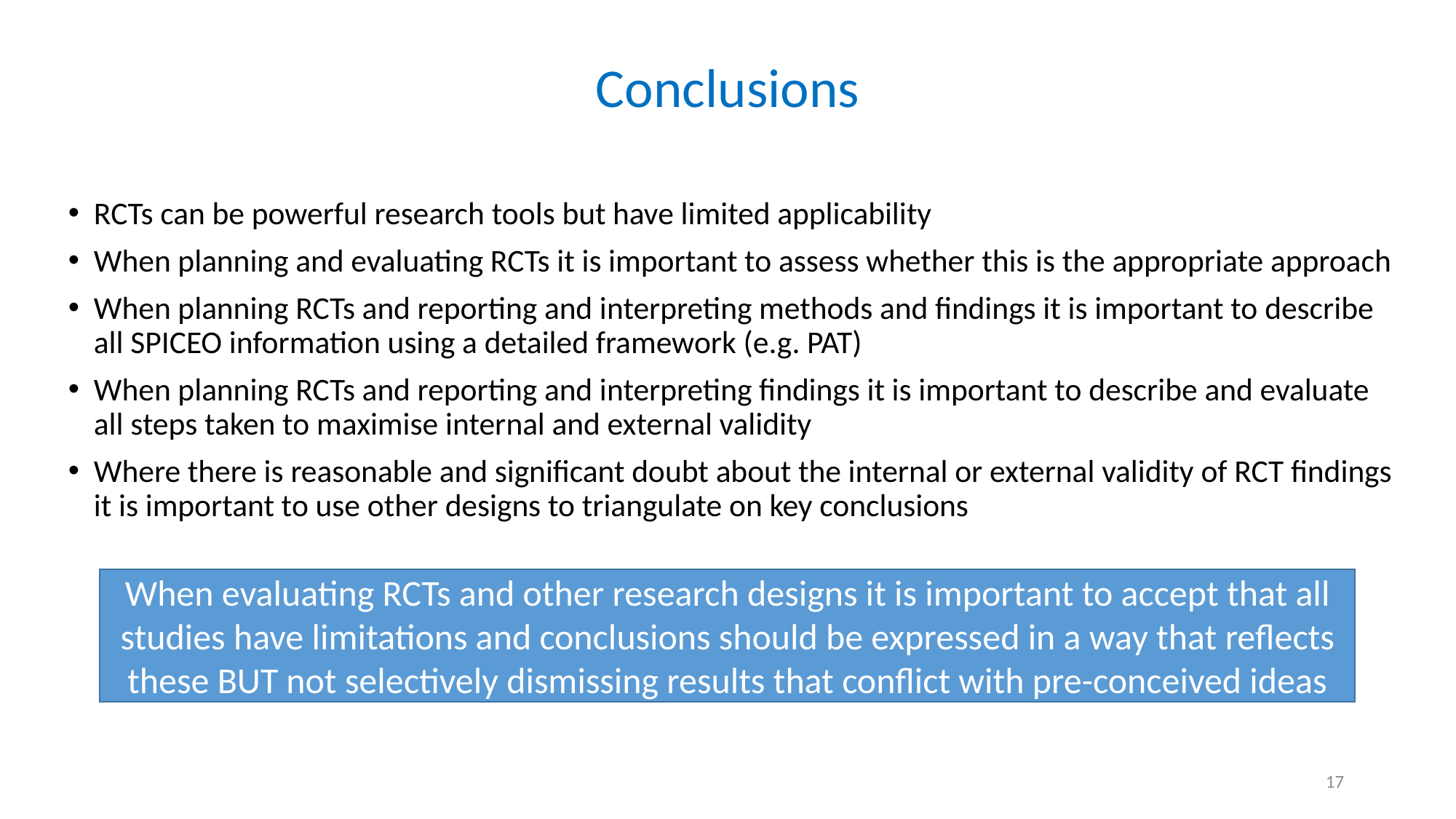

# Conclusions
RCTs can be powerful research tools but have limited applicability
When planning and evaluating RCTs it is important to assess whether this is the appropriate approach
When planning RCTs and reporting and interpreting methods and findings it is important to describe all SPICEO information using a detailed framework (e.g. PAT)
When planning RCTs and reporting and interpreting findings it is important to describe and evaluate all steps taken to maximise internal and external validity
Where there is reasonable and significant doubt about the internal or external validity of RCT findings it is important to use other designs to triangulate on key conclusions

When evaluating RCTs and other research designs it is important to accept that all studies have limitations and conclusions should be expressed in a way that reflects these BUT not selectively dismissing results that conflict with pre-conceived ideas
17